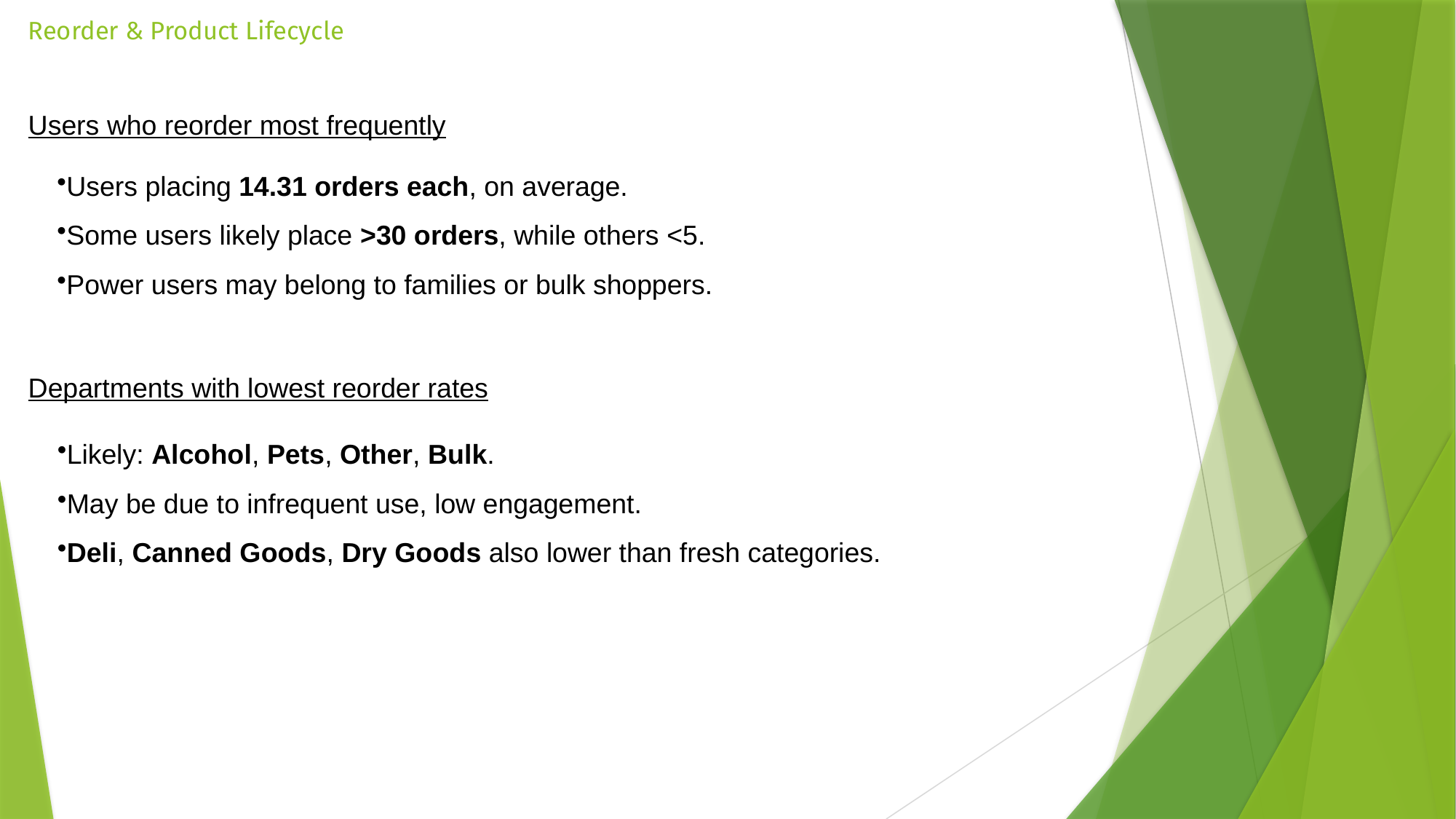

# Reorder & Product Lifecycle
Users who reorder most frequently
Users placing 14.31 orders each, on average.
Some users likely place >30 orders, while others <5.
Power users may belong to families or bulk shoppers.

Departments with lowest reorder rates
Likely: Alcohol, Pets, Other, Bulk.
May be due to infrequent use, low engagement.
Deli, Canned Goods, Dry Goods also lower than fresh categories.